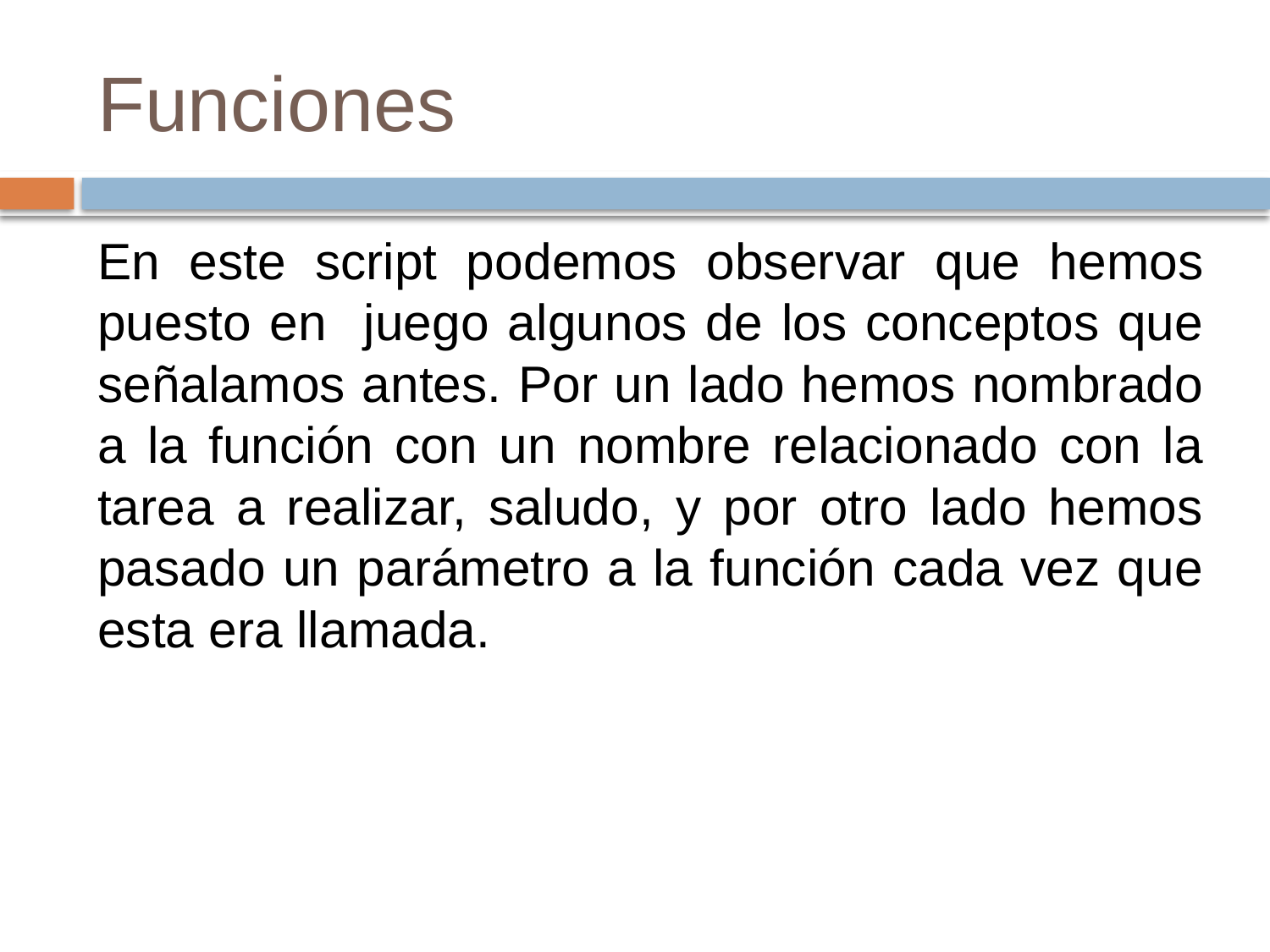

# Funciones
En este script podemos observar que hemos puesto en  juego algunos de los conceptos que señalamos antes. Por un lado hemos nombrado a la función con un nombre relacionado con la tarea a realizar, saludo, y por otro lado hemos pasado un parámetro a la función cada vez que esta era llamada.